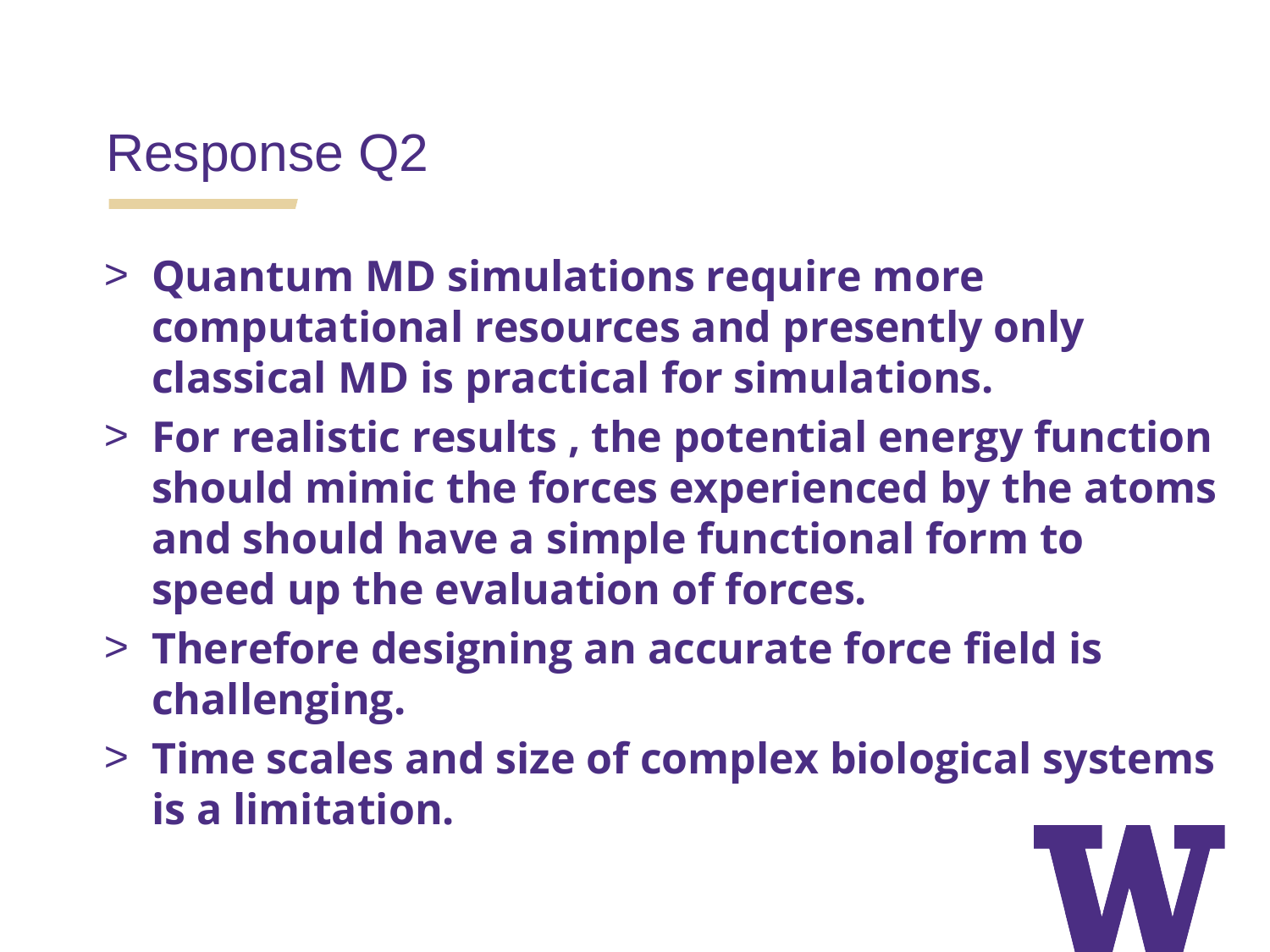

Response Q2
Quantum MD simulations require more computational resources and presently only classical MD is practical for simulations.
For realistic results , the potential energy function should mimic the forces experienced by the atoms and should have a simple functional form to speed up the evaluation of forces.
Therefore designing an accurate force field is challenging.
Time scales and size of complex biological systems is a limitation.